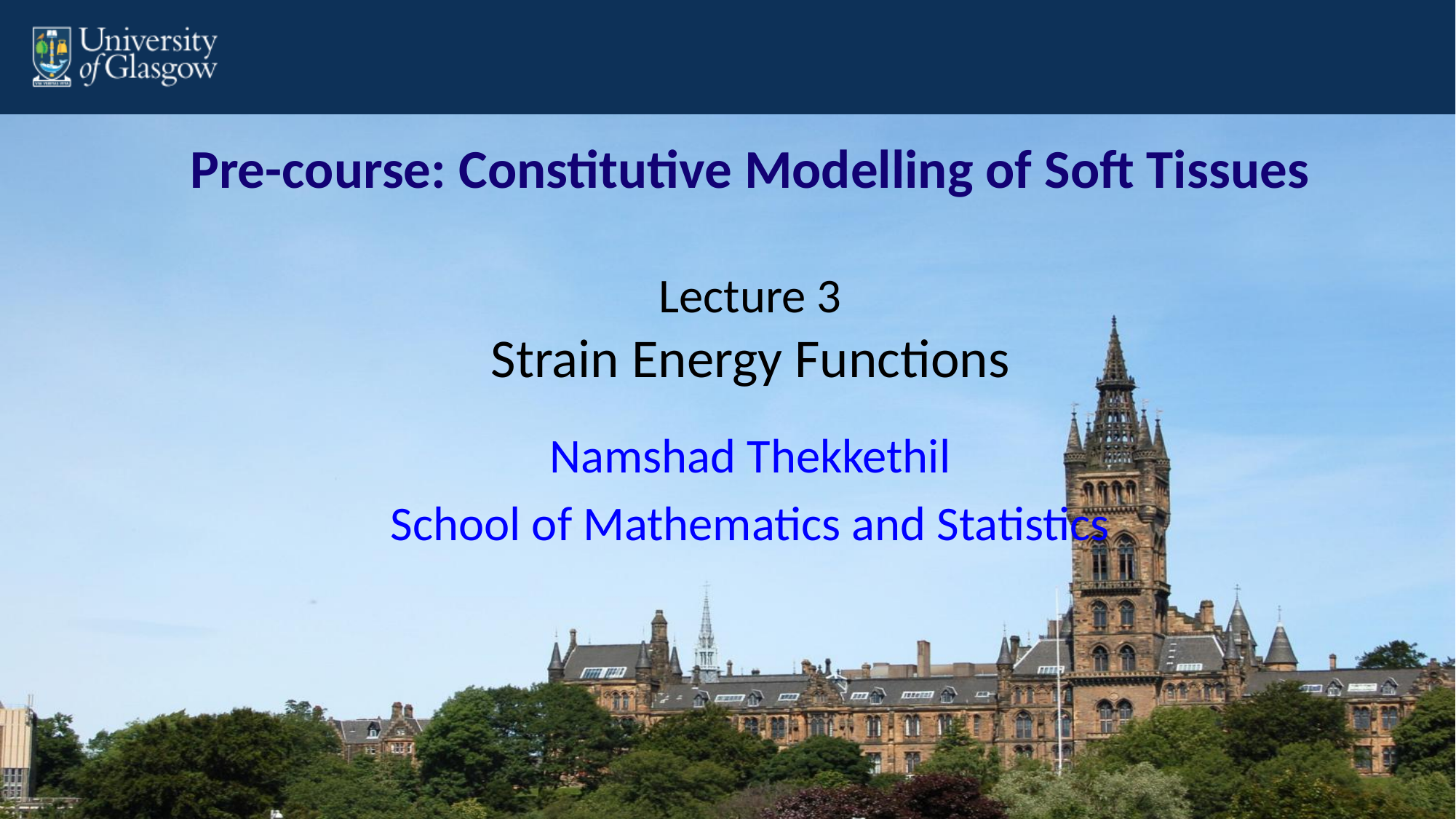

# Pre-course: Constitutive Modelling of Soft Tissues Lecture 3 Strain Energy Functions
Namshad Thekkethil
School of Mathematics and Statistics